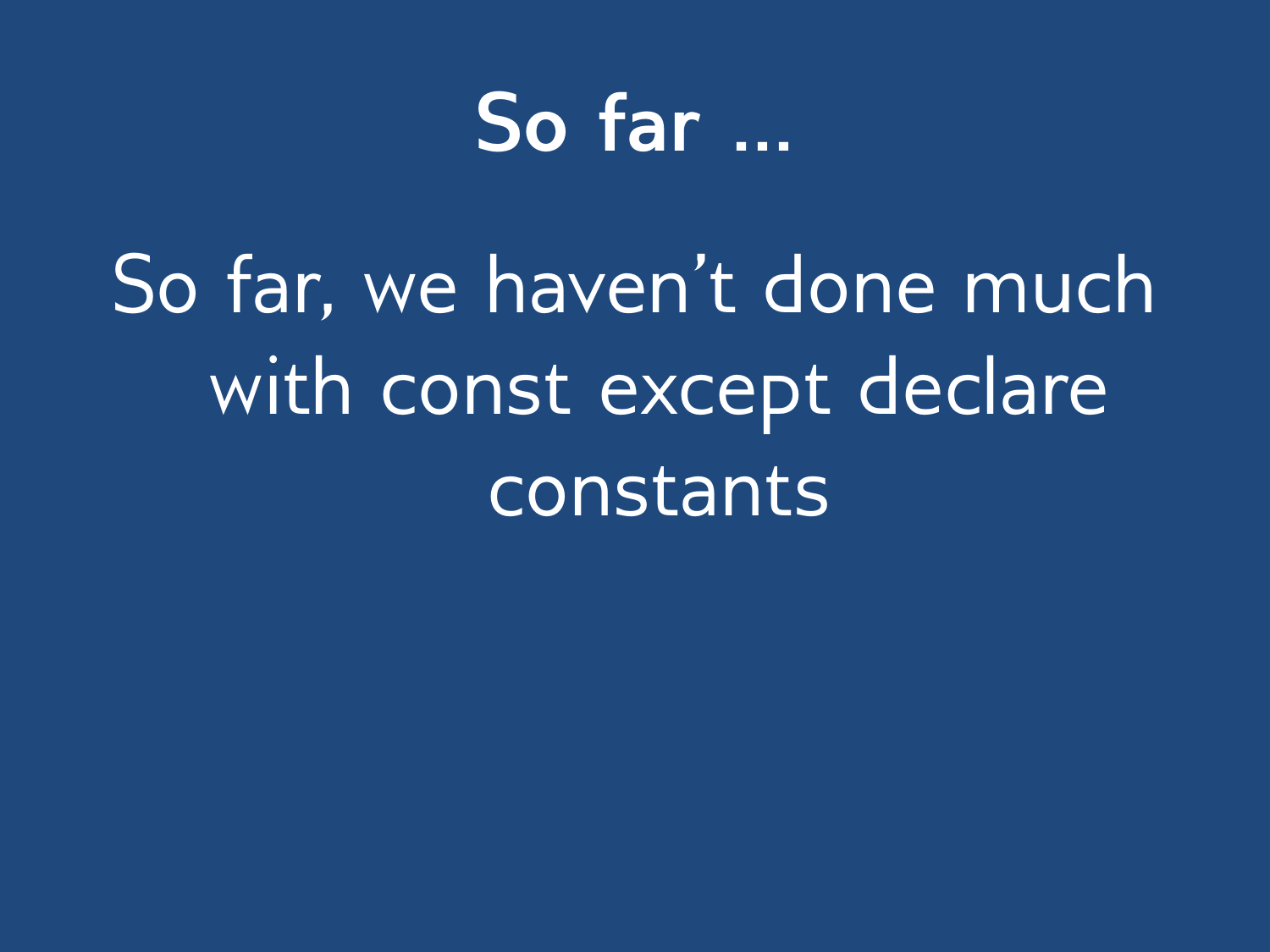

# So far …
So far, we haven’t done much with const except declare constants